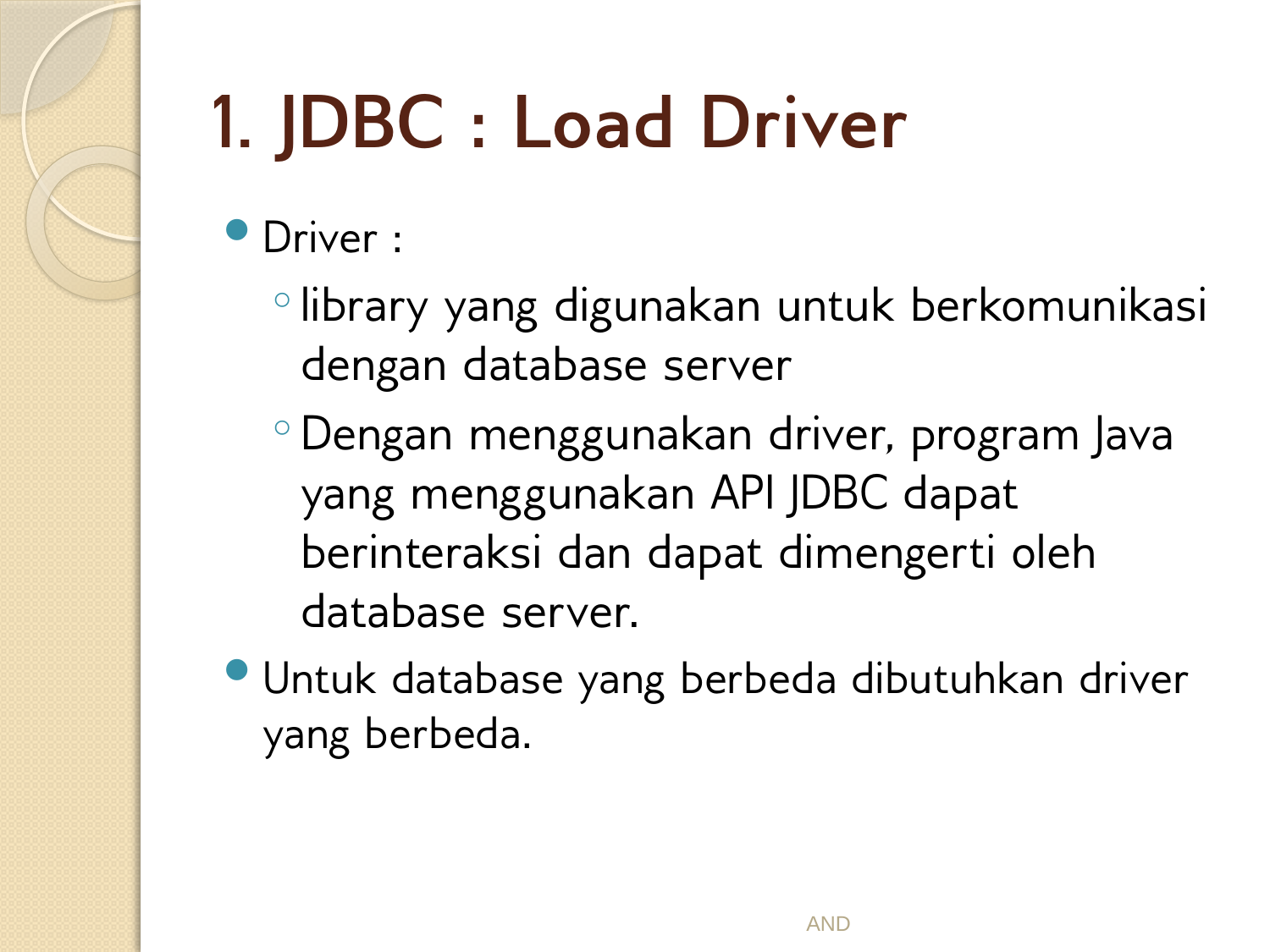

# 1. JDBC : Load Driver
Driver :
library yang digunakan untuk berkomunikasi dengan database server
Dengan menggunakan driver, program Java yang menggunakan API JDBC dapat berinteraksi dan dapat dimengerti oleh database server.
Untuk database yang berbeda dibutuhkan driver yang berbeda.
AND